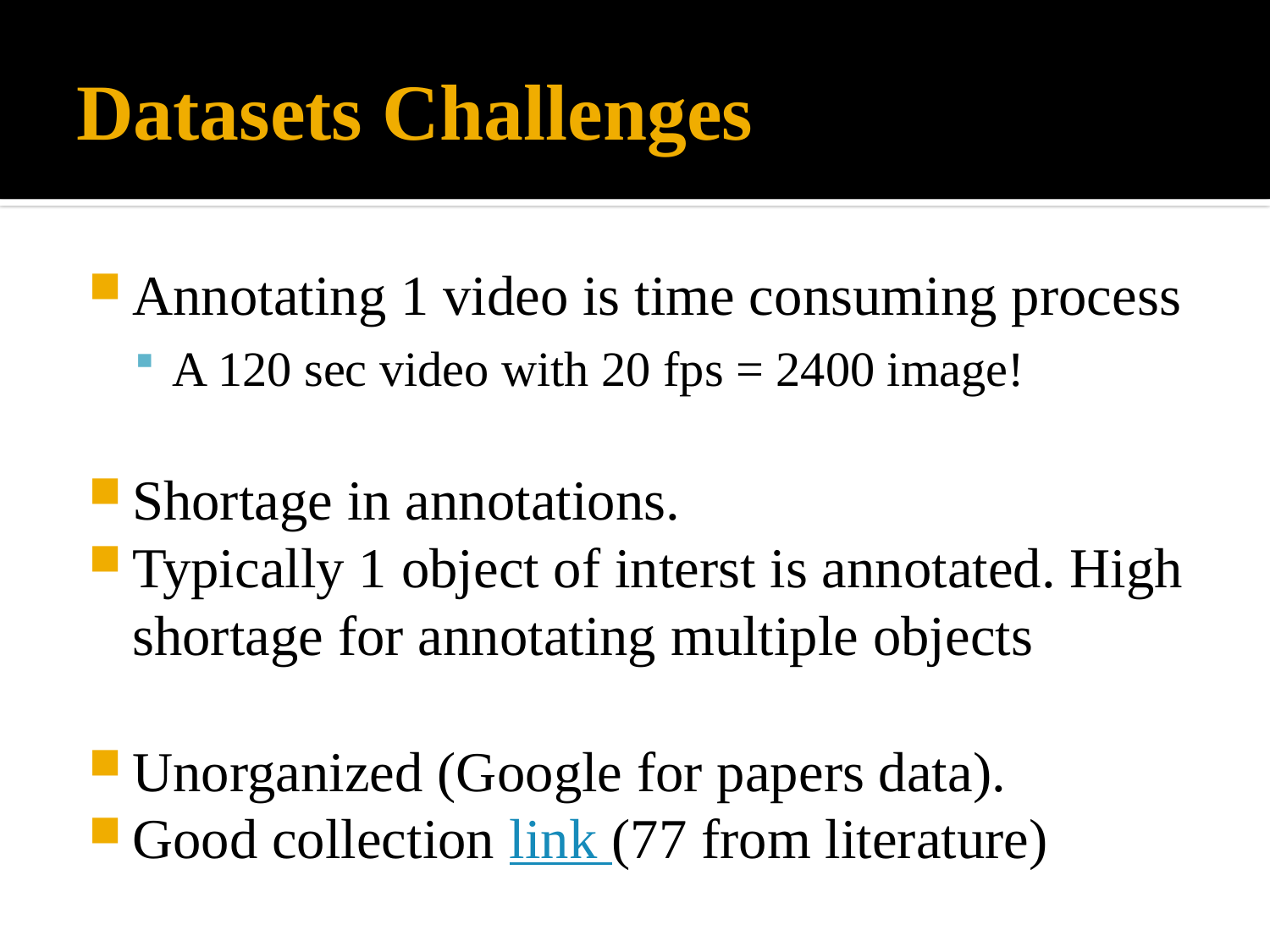

# Datasets Challenges
Annotating 1 video is time consuming process
A 120 sec video with 20 fps = 2400 image!

Shortage in annotations.
Typically 1 object of interst is annotated. High shortage for annotating multiple objects

Unorganized (Google for papers data).
Good collection link (77 from literature)